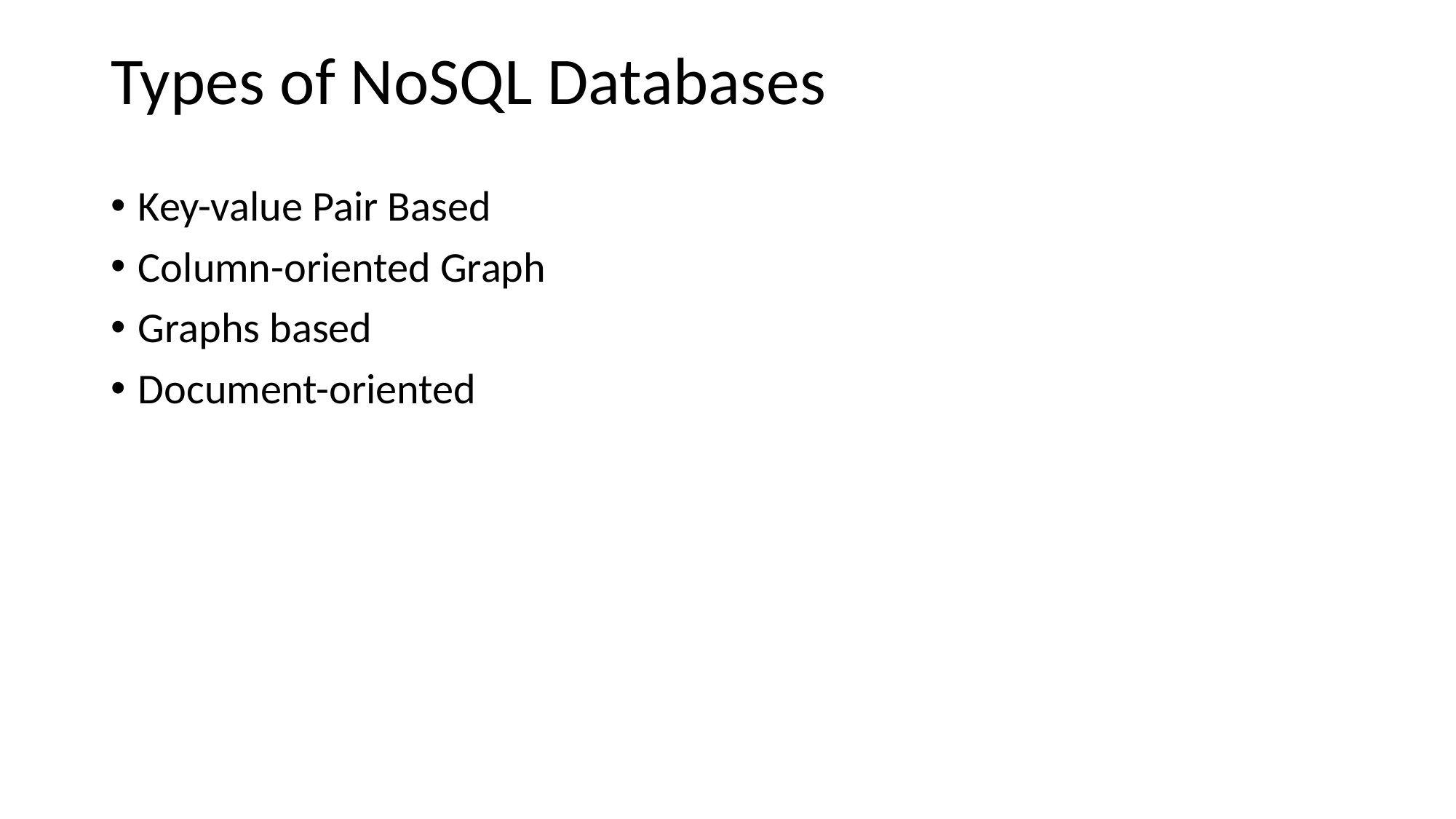

# Types of NoSQL Databases
Key-value Pair Based
Column-oriented Graph
Graphs based
Document-oriented